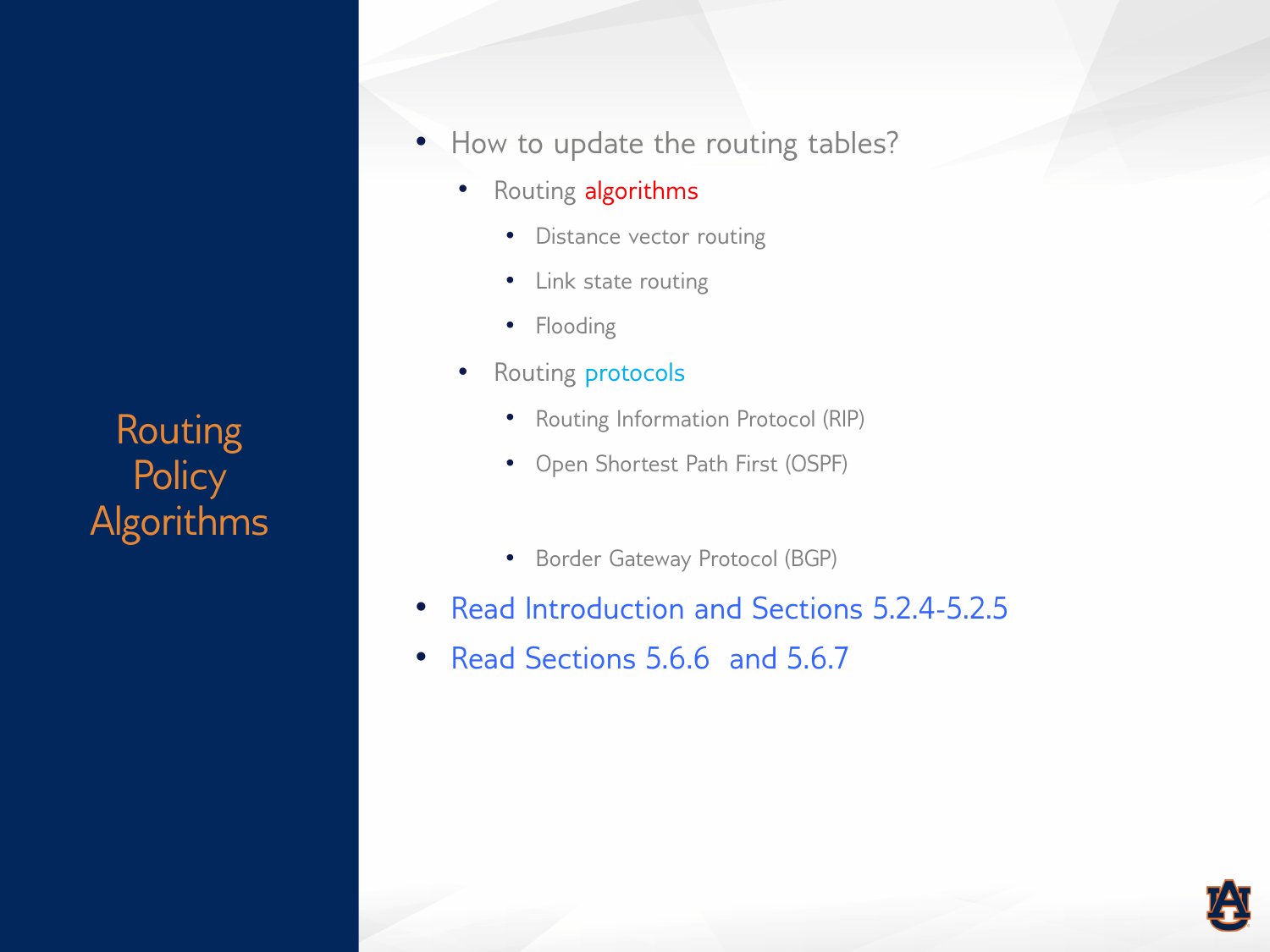

# Routing Policy Algorithms
How to update the routing tables?
Routing algorithms
Distance vector routing
Link state routing
Flooding
Routing protocols
Routing Information Protocol (RIP)
Open Shortest Path First (OSPF)

Border Gateway Protocol (BGP)
Read Introduction and Sections 5.2.4-5.2.5
Read Sections 5.6.6  and 5.6.7